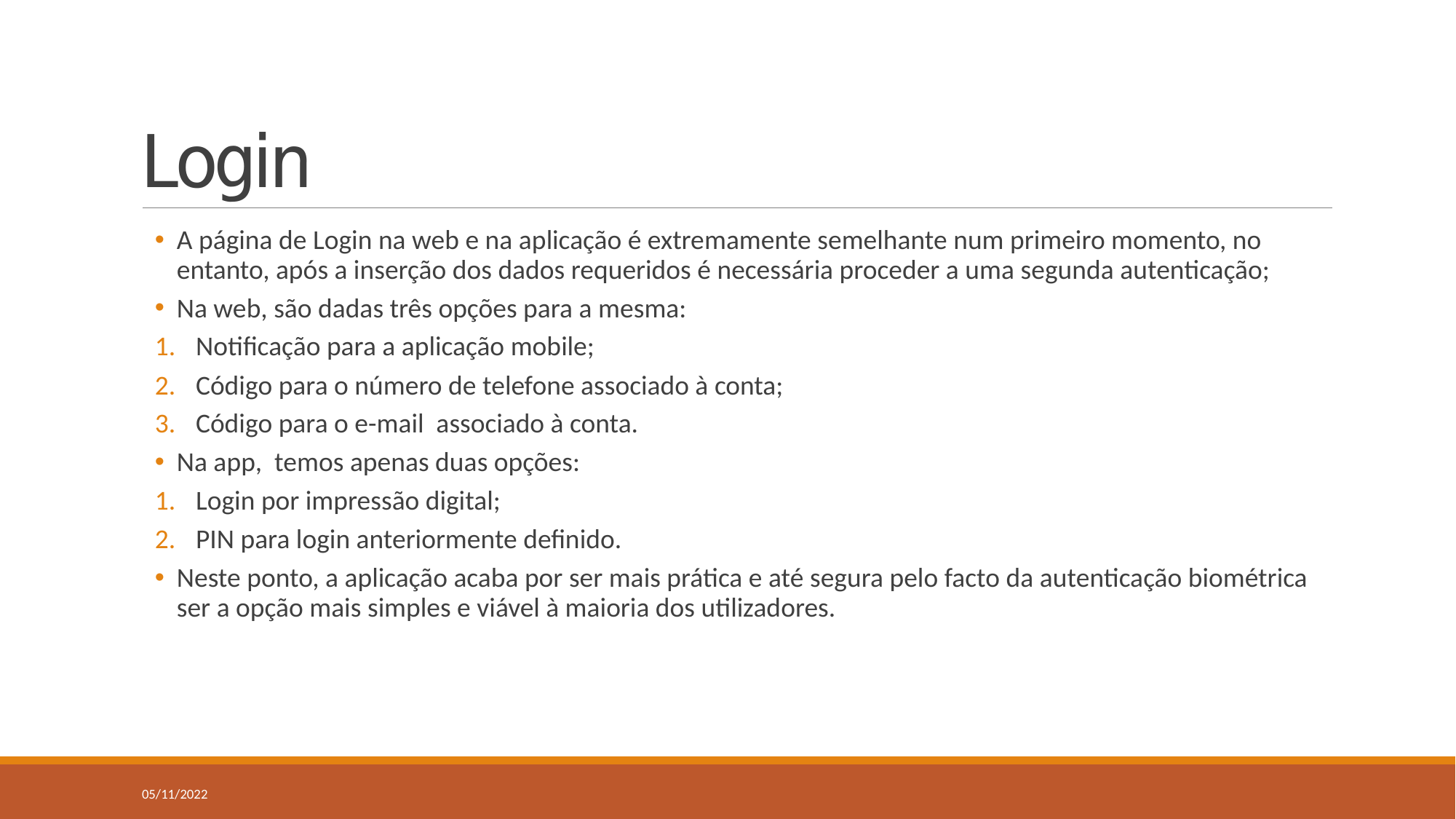

# Login
A página de Login na web e na aplicação é extremamente semelhante num primeiro momento, no entanto, após a inserção dos dados requeridos é necessária proceder a uma segunda autenticação;
Na web, são dadas três opções para a mesma:
Notificação para a aplicação mobile;
Código para o número de telefone associado à conta;
Código para o e-mail  associado à conta.
Na app,  temos apenas duas opções:
Login por impressão digital;
PIN para login anteriormente definido.
Neste ponto, a aplicação acaba por ser mais prática e até segura pelo facto da autenticação biométrica ser a opção mais simples e viável à maioria dos utilizadores.

05/11/2022